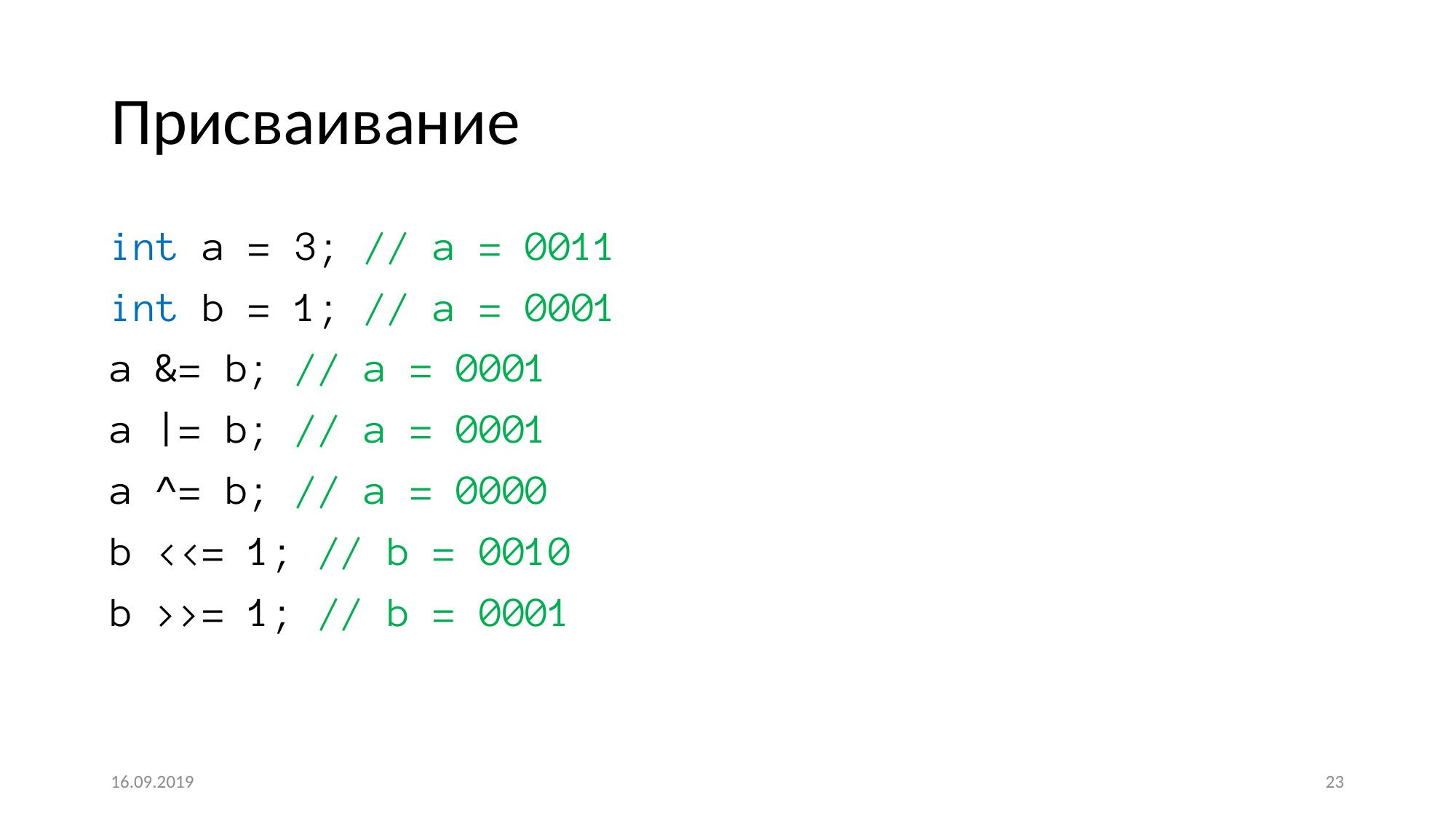

# Присваивание
int a = 3; // a = 0011
int b = 1; // a = 0001
a &= b; // a = 0001
a |= b; // a = 0001
a ^= b; // a = 0000
b <<= 1; // b = 0010
b >>= 1; // b = 0001
16.09.2019
23